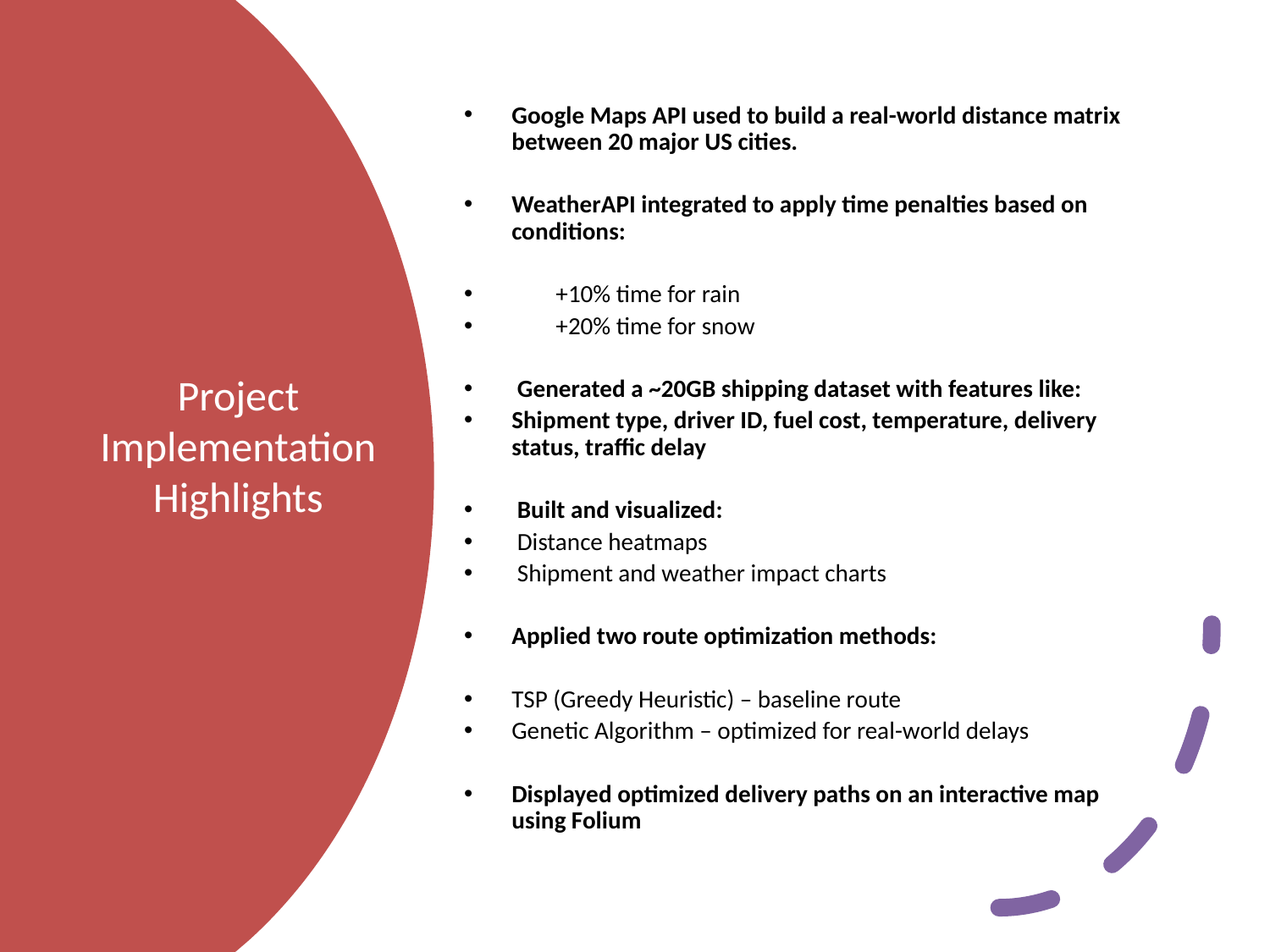

Google Maps API used to build a real-world distance matrix between 20 major US cities.

WeatherAPI integrated to apply time penalties based on conditions:

        +10% time for rain
        +20% time for snow

 Generated a ~20GB shipping dataset with features like:
Shipment type, driver ID, fuel cost, temperature, delivery status, traffic delay

 Built and visualized:
 Distance heatmaps
 Shipment and weather impact charts

Applied two route optimization methods:

TSP (Greedy Heuristic) – baseline route
Genetic Algorithm – optimized for real-world delays

Displayed optimized delivery paths on an interactive map using Folium
# Project Implementation Highlights